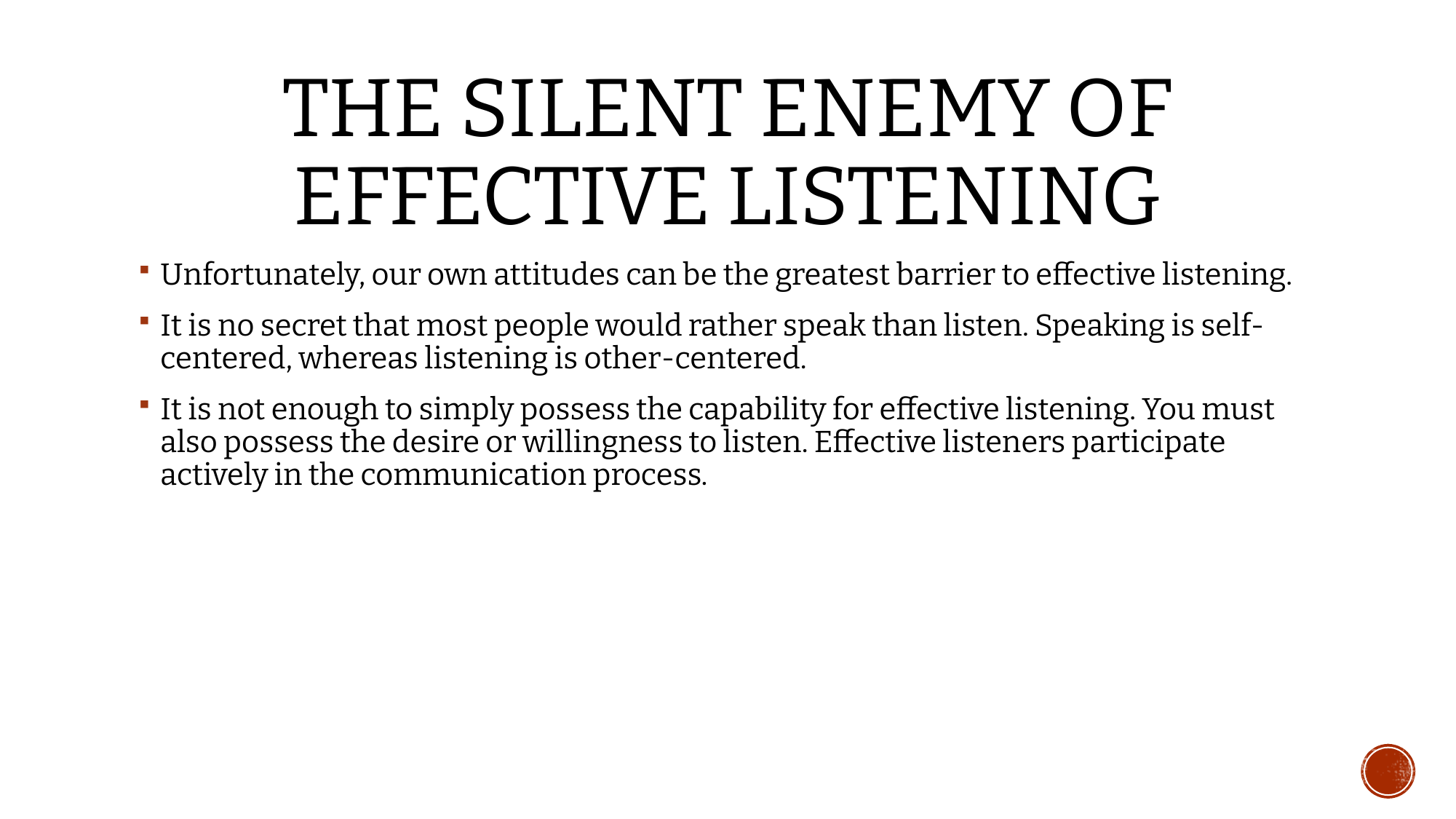

# The silent enemy of effective listening
Unfortunately, our own attitudes can be the greatest barrier to effective listening.
It is no secret that most people would rather speak than listen. Speaking is self-centered, whereas listening is other-centered.
It is not enough to simply possess the capability for effective listening. You must also possess the desire or willingness to listen. Effective listeners participate actively in the communication process.